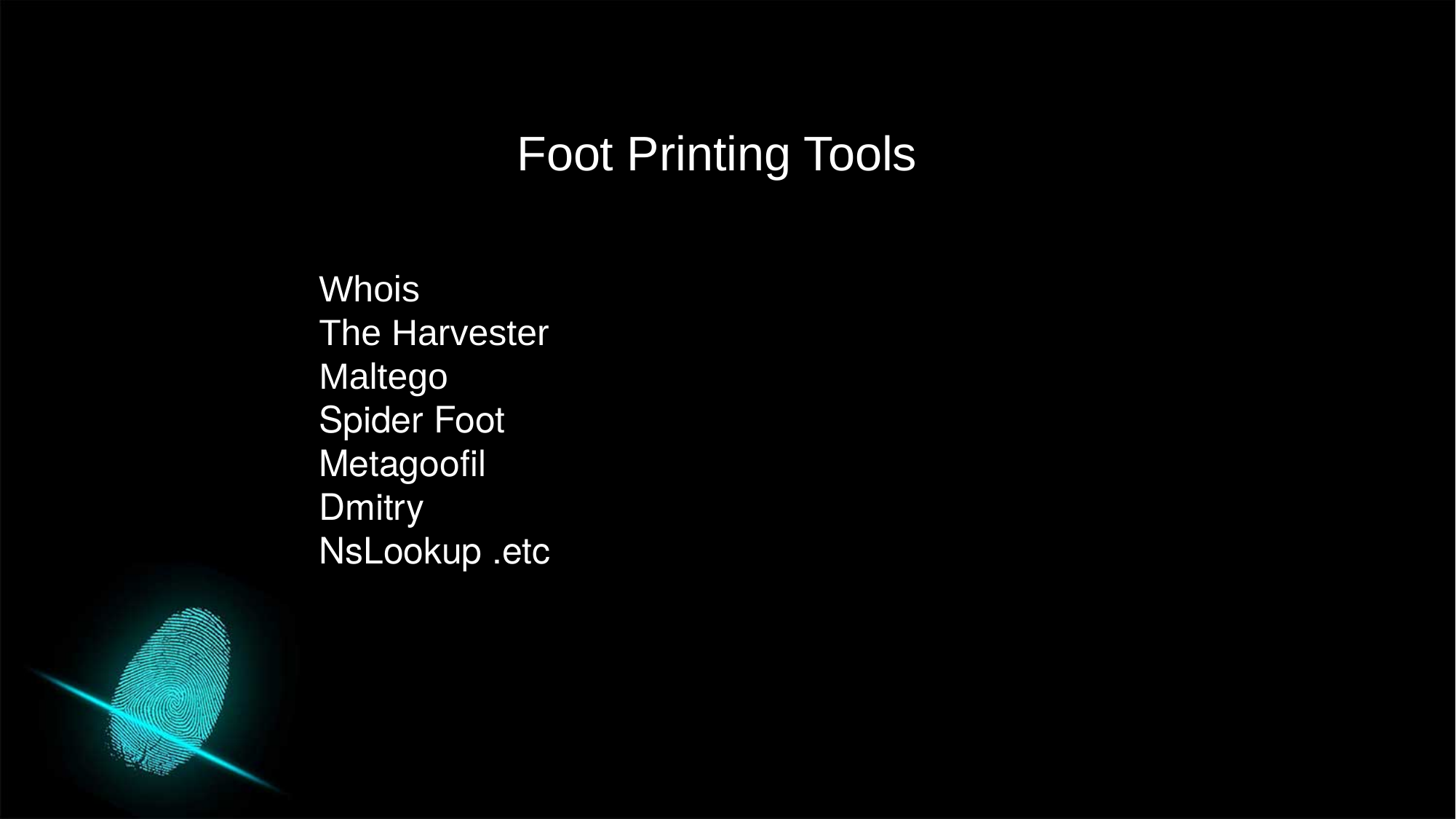

Foot Printing Tools
Whois
The Harvester
Maltego
Spider Foot
Metagoofil
Dmitry
NsLookup .etc